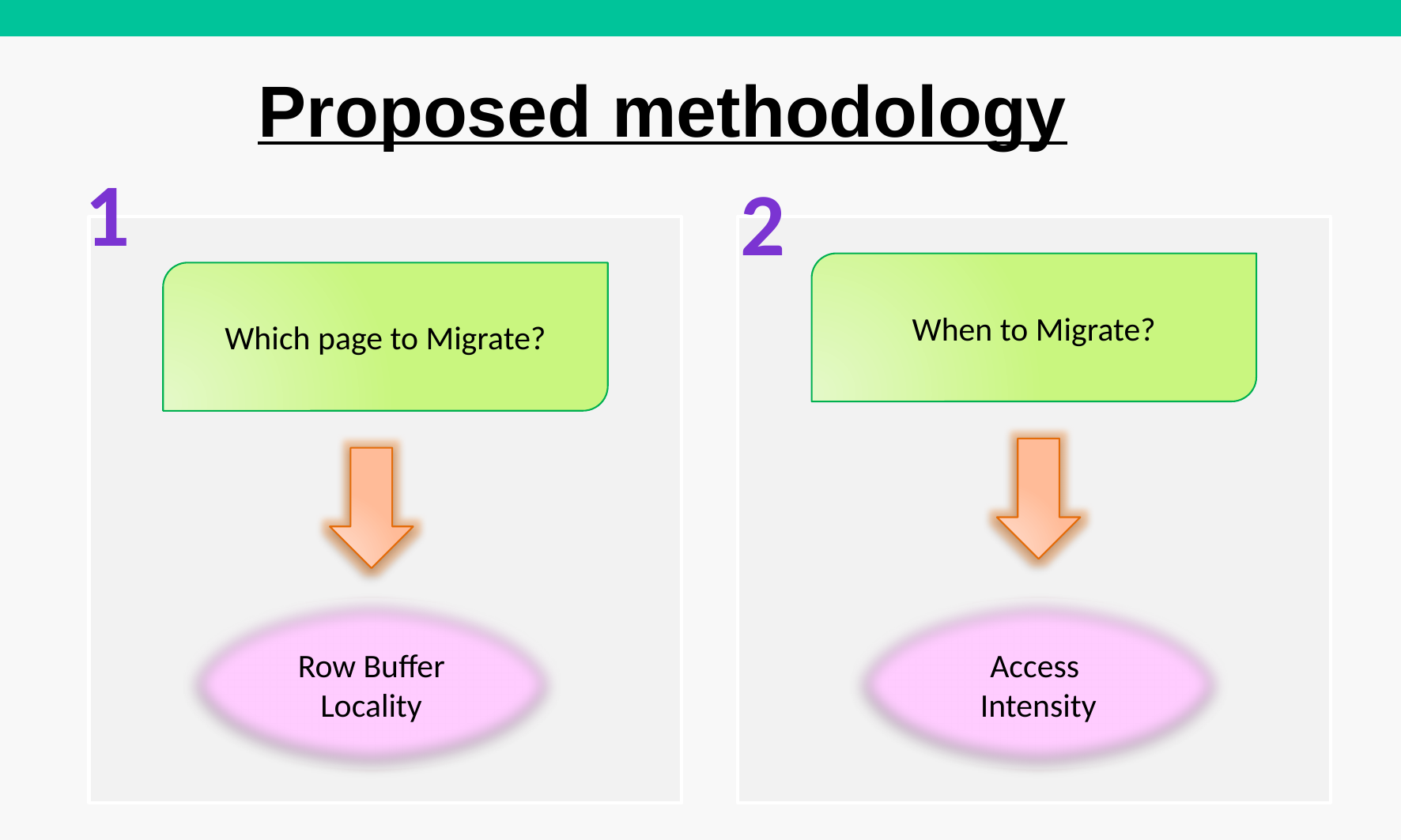

Proposed methodology
1
2

When to Migrate?
Which page to Migrate?

Row Buffer Locality
Access
Intensity